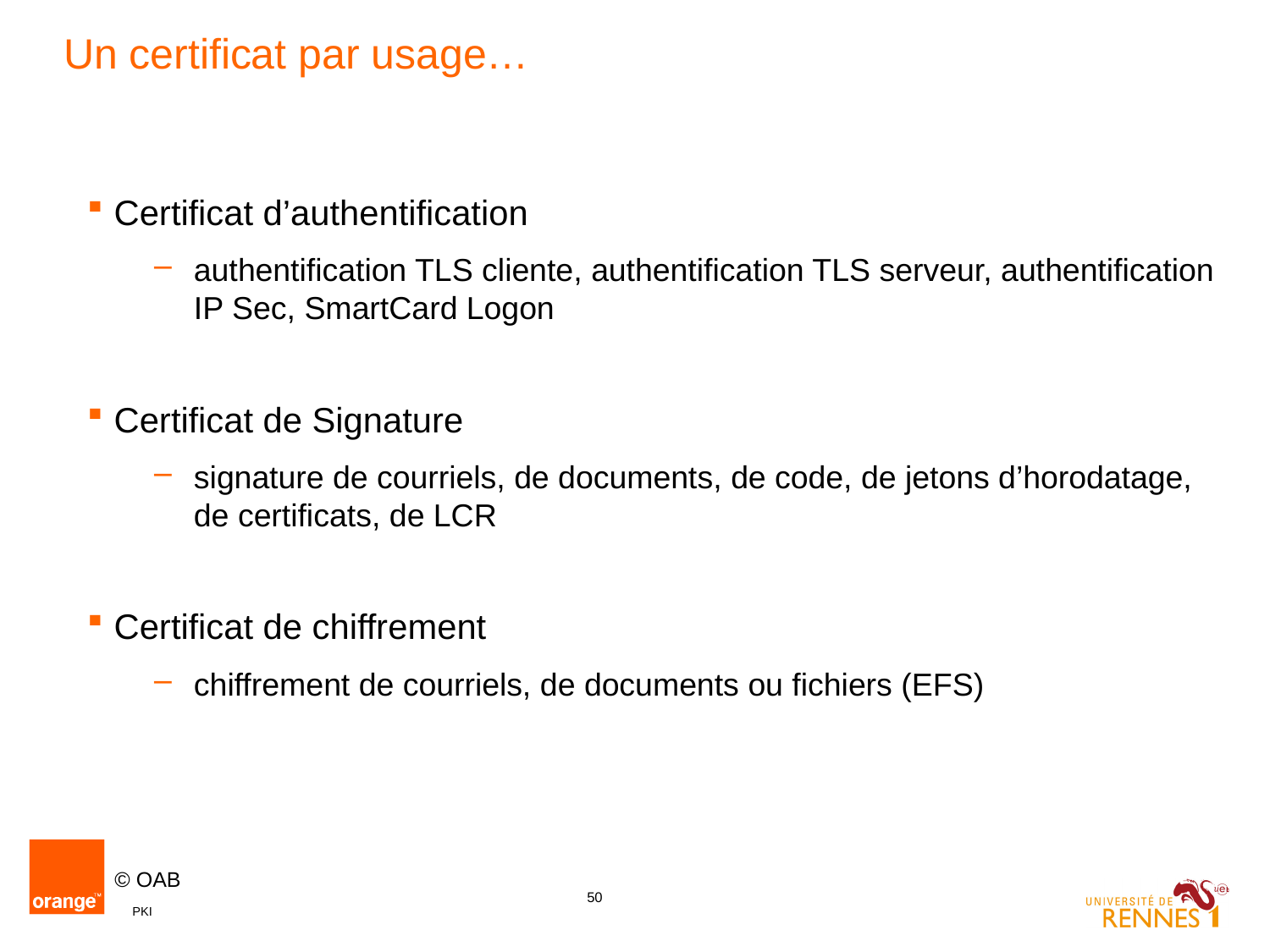

# Un certificat par usage…
Certificat d’authentification
authentification TLS cliente, authentification TLS serveur, authentification IP Sec, SmartCard Logon

Certificat de Signature
signature de courriels, de documents, de code, de jetons d’horodatage, de certificats, de LCR

Certificat de chiffrement
chiffrement de courriels, de documents ou fichiers (EFS)
PKI